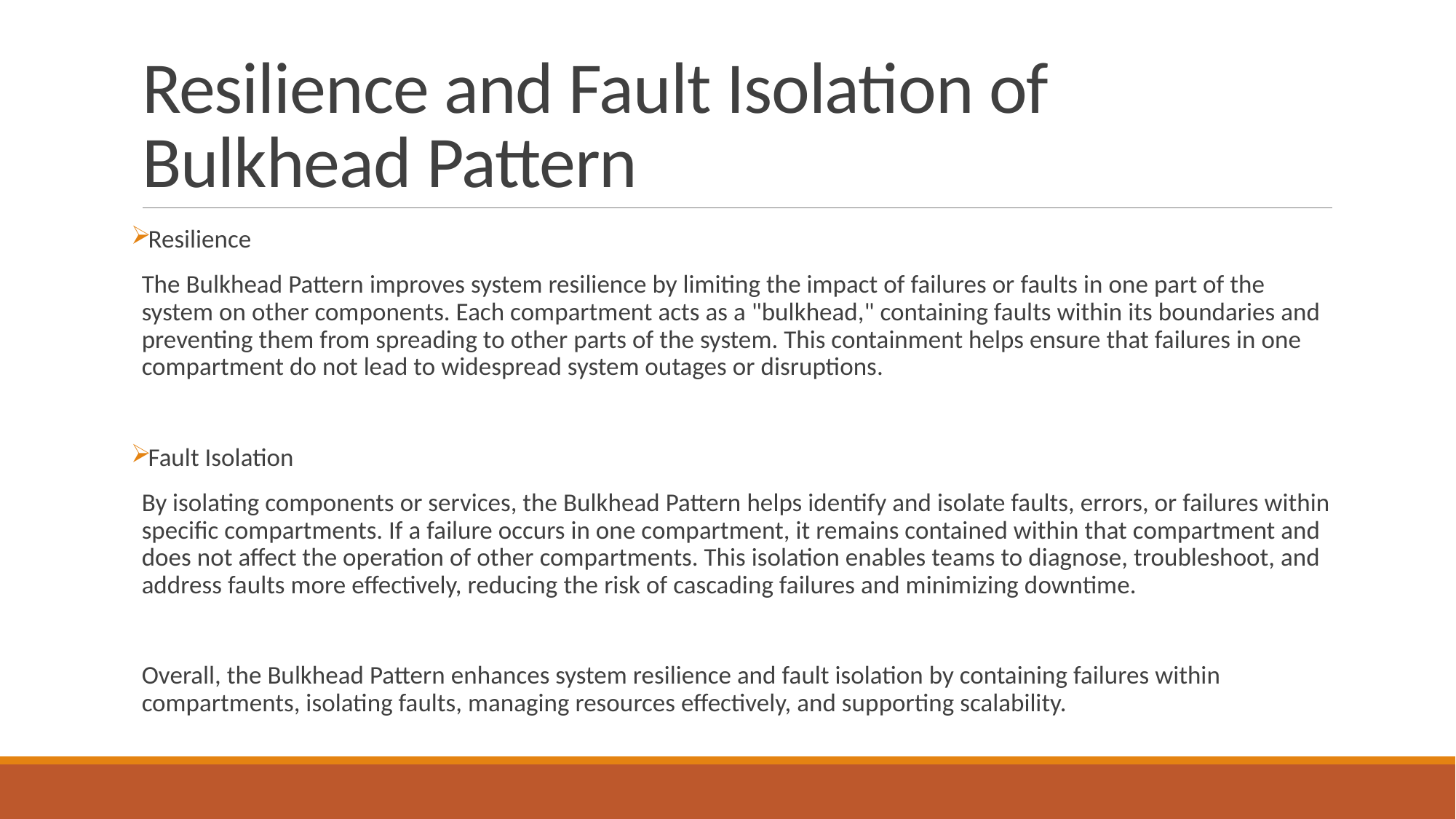

# Resilience and Fault Isolation of Bulkhead Pattern
Resilience
The Bulkhead Pattern improves system resilience by limiting the impact of failures or faults in one part of the system on other components. Each compartment acts as a "bulkhead," containing faults within its boundaries and preventing them from spreading to other parts of the system. This containment helps ensure that failures in one compartment do not lead to widespread system outages or disruptions.

Fault Isolation
By isolating components or services, the Bulkhead Pattern helps identify and isolate faults, errors, or failures within specific compartments. If a failure occurs in one compartment, it remains contained within that compartment and does not affect the operation of other compartments. This isolation enables teams to diagnose, troubleshoot, and address faults more effectively, reducing the risk of cascading failures and minimizing downtime.

Overall, the Bulkhead Pattern enhances system resilience and fault isolation by containing failures within compartments, isolating faults, managing resources effectively, and supporting scalability.